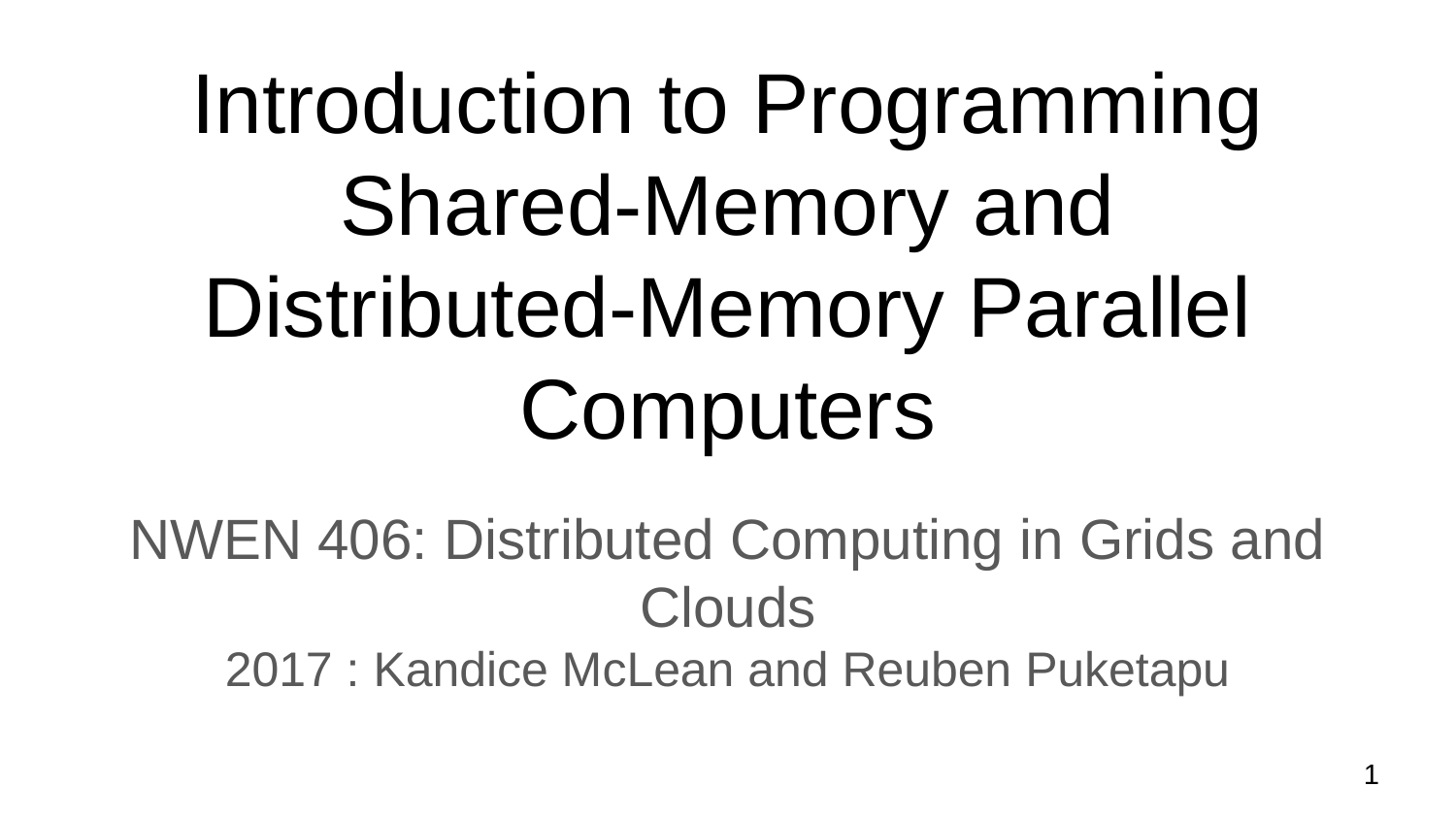

# Introduction to Programming Shared-Memory and Distributed-Memory Parallel Computers
NWEN 406: Distributed Computing in Grids and Clouds
2017 : Kandice McLean and Reuben Puketapu
1